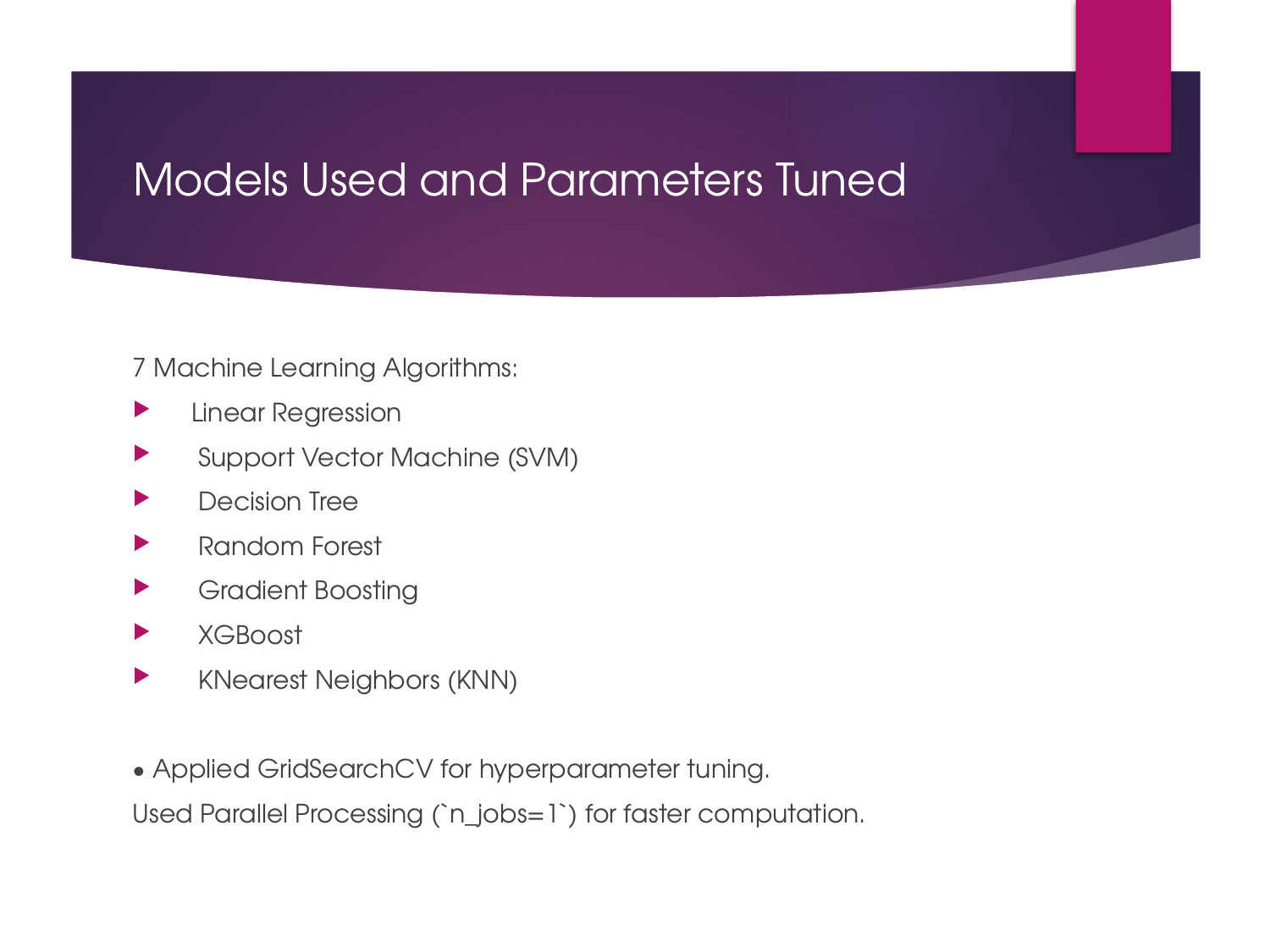

# Models Used and Parameters Tuned
7 Machine Learning Algorithms:
  Linear Regression
   Support Vector Machine (SVM)
   Decision Tree
   Random Forest
   Gradient Boosting
   XGBoost
   KNearest Neighbors (KNN)

• Applied GridSearchCV for hyperparameter tuning.
Used Parallel Processing (`n_jobs=1`) for faster computation.